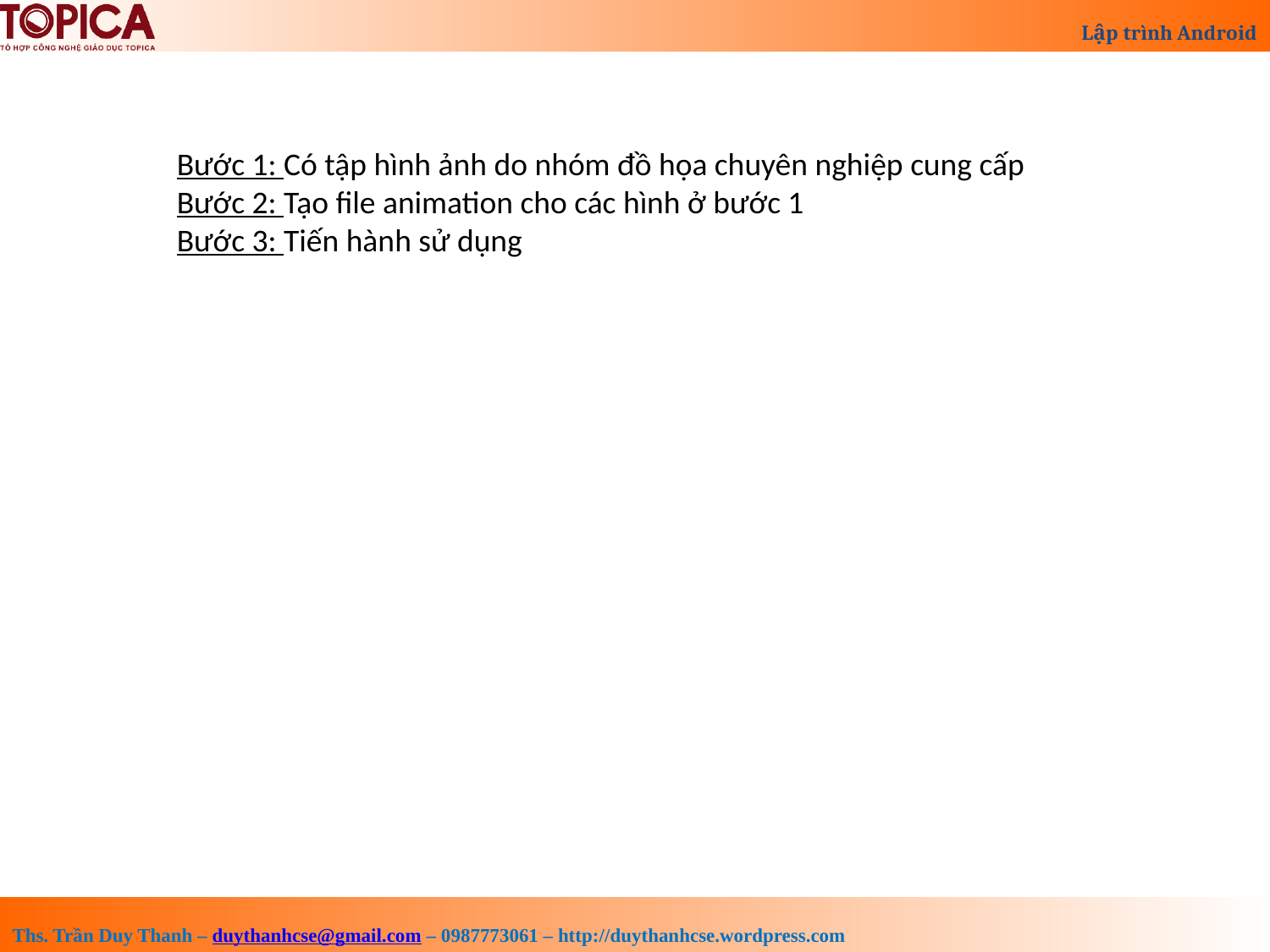

Bước 1: Có tập hình ảnh do nhóm đồ họa chuyên nghiệp cung cấp
Bước 2: Tạo file animation cho các hình ở bước 1
Bước 3: Tiến hành sử dụng